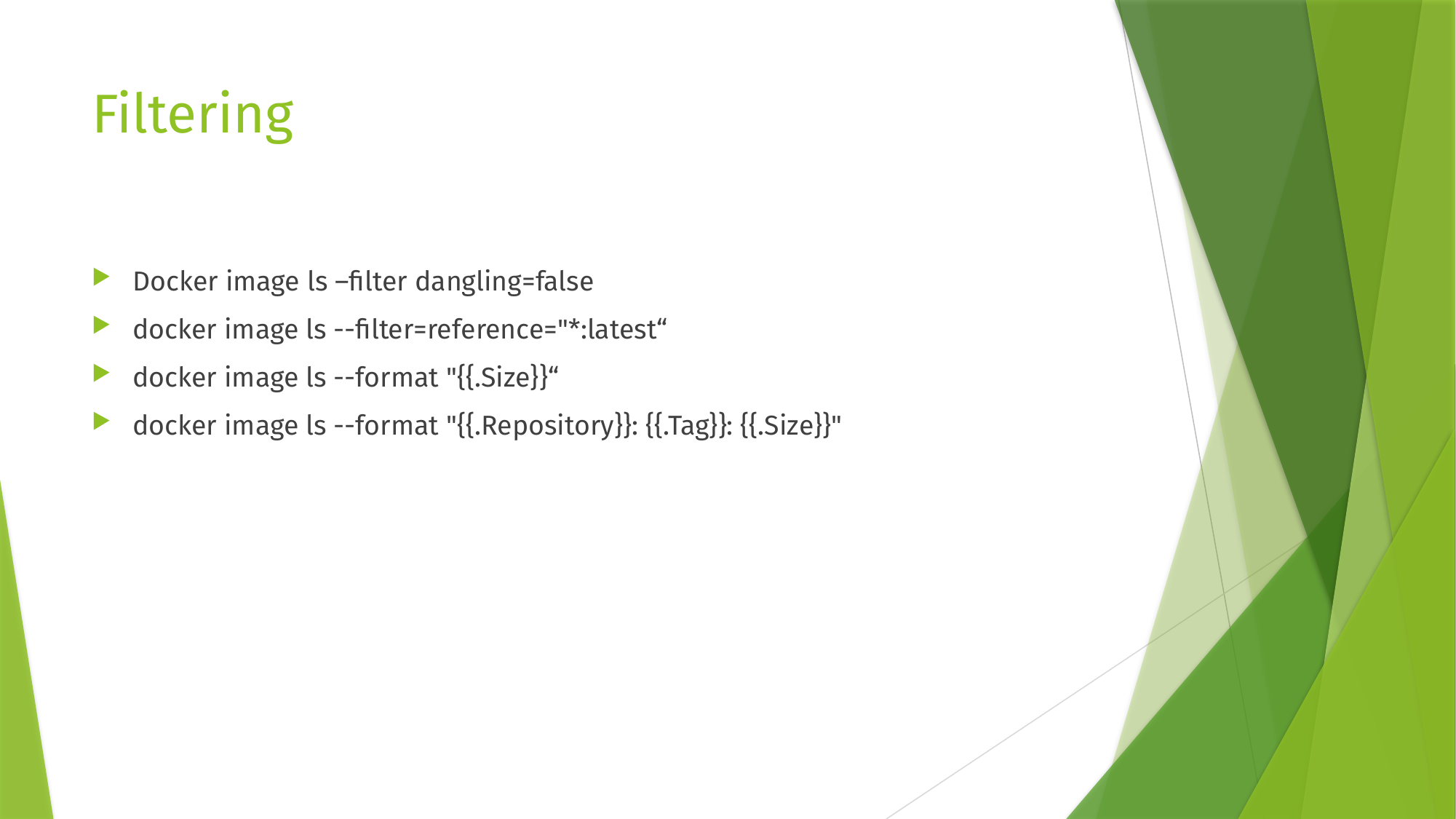

# Filtering
Docker image ls –filter dangling=false
docker image ls --filter=reference="*:latest“
docker image ls --format "{{.Size}}“
docker image ls --format "{{.Repository}}: {{.Tag}}: {{.Size}}"